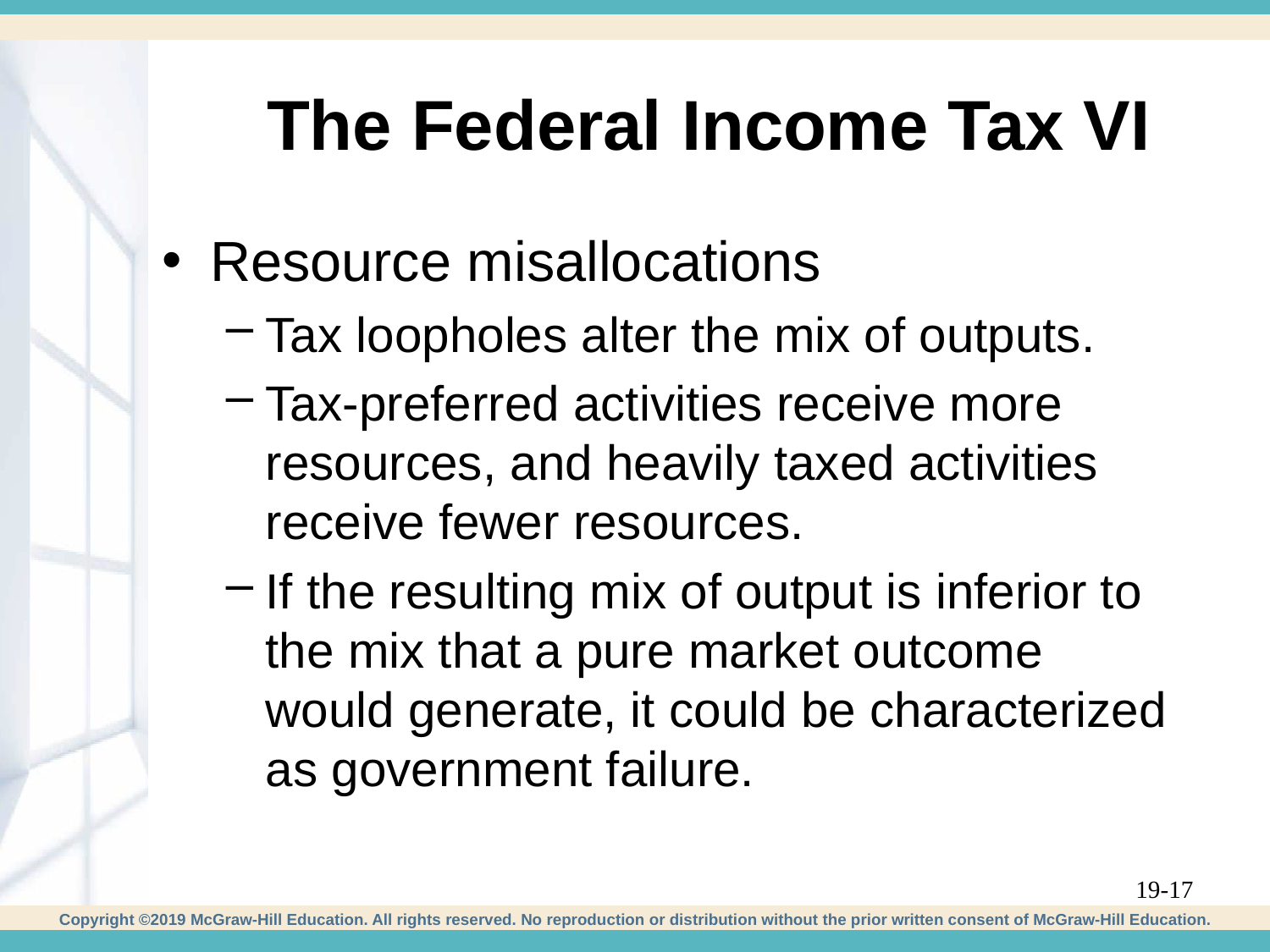

# The Federal Income Tax VI
Resource misallocations
Tax loopholes alter the mix of outputs.
Tax-preferred activities receive more resources, and heavily taxed activities receive fewer resources.
If the resulting mix of output is inferior to the mix that a pure market outcome would generate, it could be characterized as government failure.

19-17